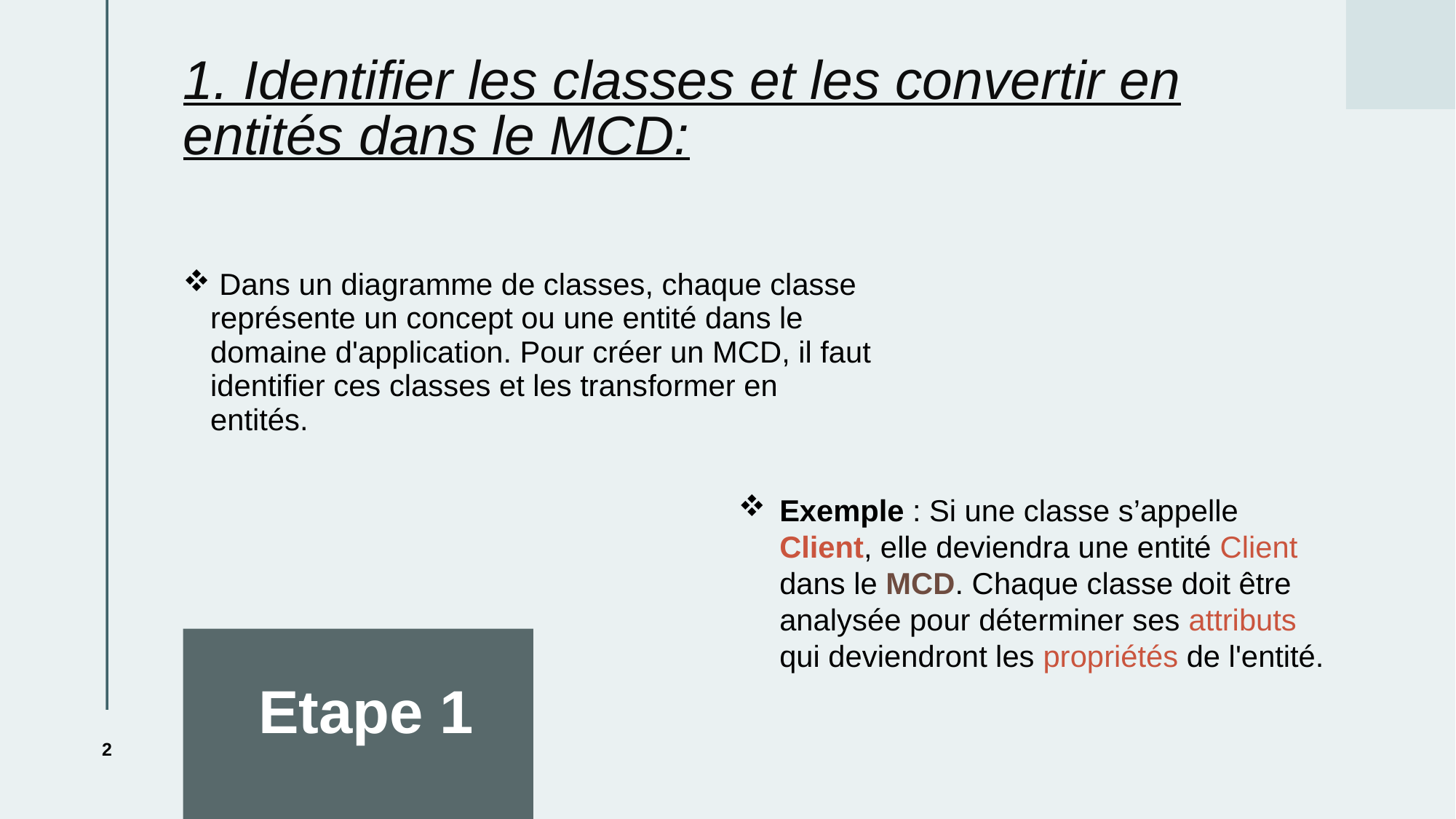

# 1. Identifier les classes et les convertir en entités dans le MCD:
 Dans un diagramme de classes, chaque classe représente un concept ou une entité dans le domaine d'application. Pour créer un MCD, il faut identifier ces classes et les transformer en entités.
Exemple : Si une classe s’appelle Client, elle deviendra une entité Client dans le MCD. Chaque classe doit être analysée pour déterminer ses attributs qui deviendront les propriétés de l'entité.

Etape 1
2